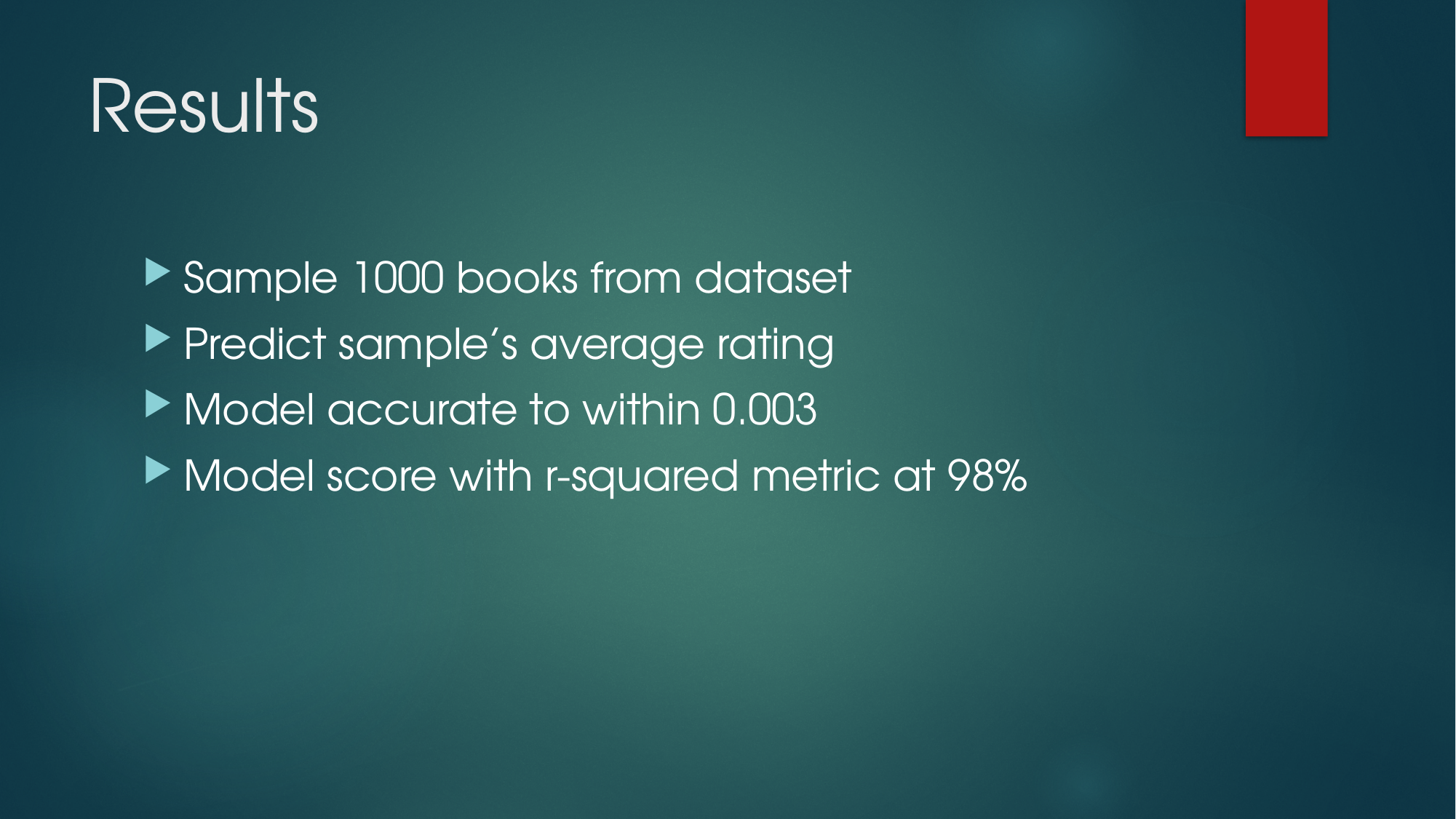

# Results
Sample 1000 books from dataset
Predict sample’s average rating
Model accurate to within 0.003
Model score with r-squared metric at 98%